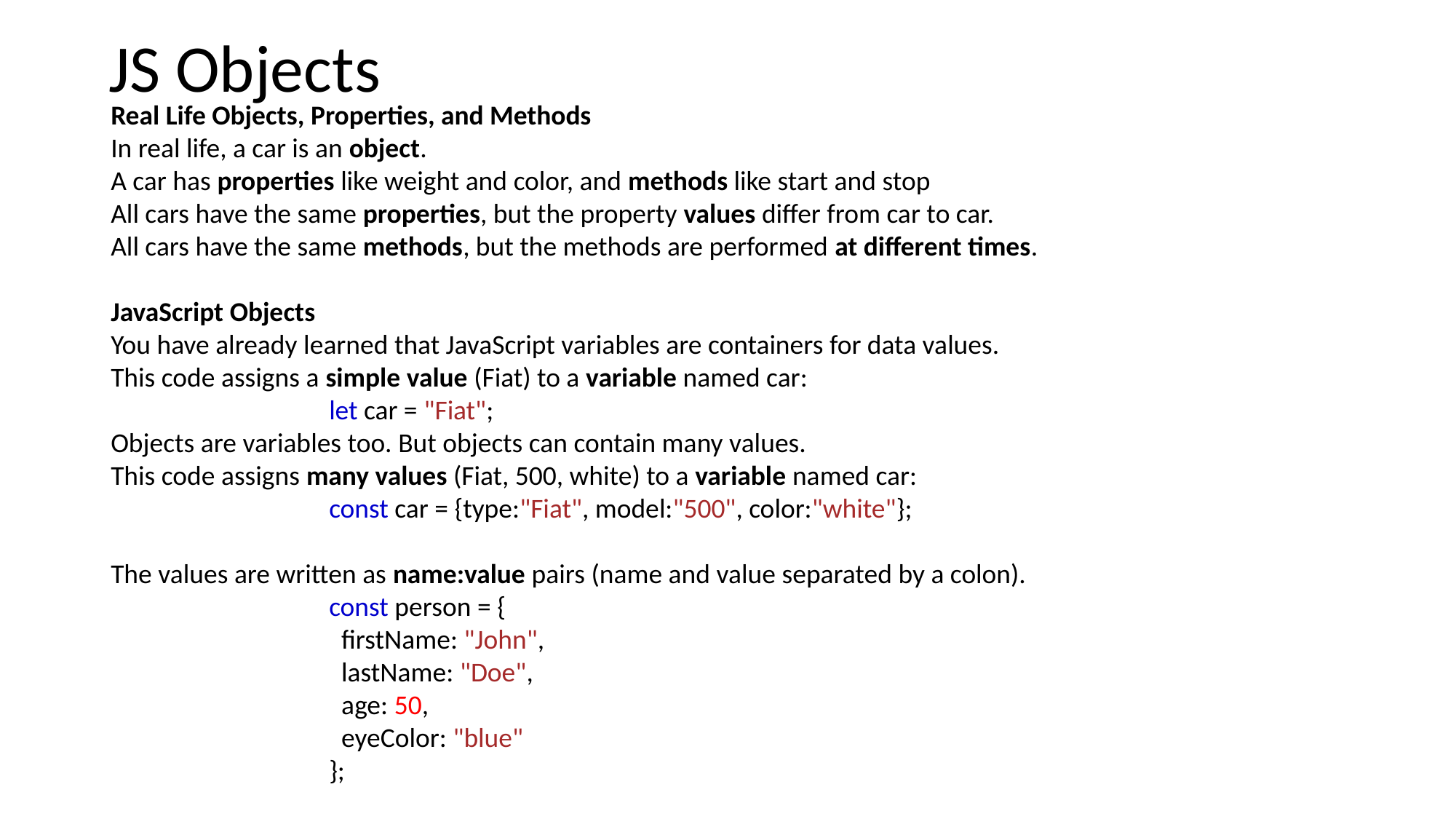

# JS Objects
Real Life Objects, Properties, and Methods
In real life, a car is an object.
A car has properties like weight and color, and methods like start and stop
All cars have the same properties, but the property values differ from car to car.
All cars have the same methods, but the methods are performed at different times.

JavaScript Objects
You have already learned that JavaScript variables are containers for data values.
This code assigns a simple value (Fiat) to a variable named car:
		let car = "Fiat";
Objects are variables too. But objects can contain many values.
This code assigns many values (Fiat, 500, white) to a variable named car:
		const car = {type:"Fiat", model:"500", color:"white"};

The values are written as name:value pairs (name and value separated by a colon).
const person = {
  firstName: "John",
  lastName: "Doe",
  age: 50,
  eyeColor: "blue"
};